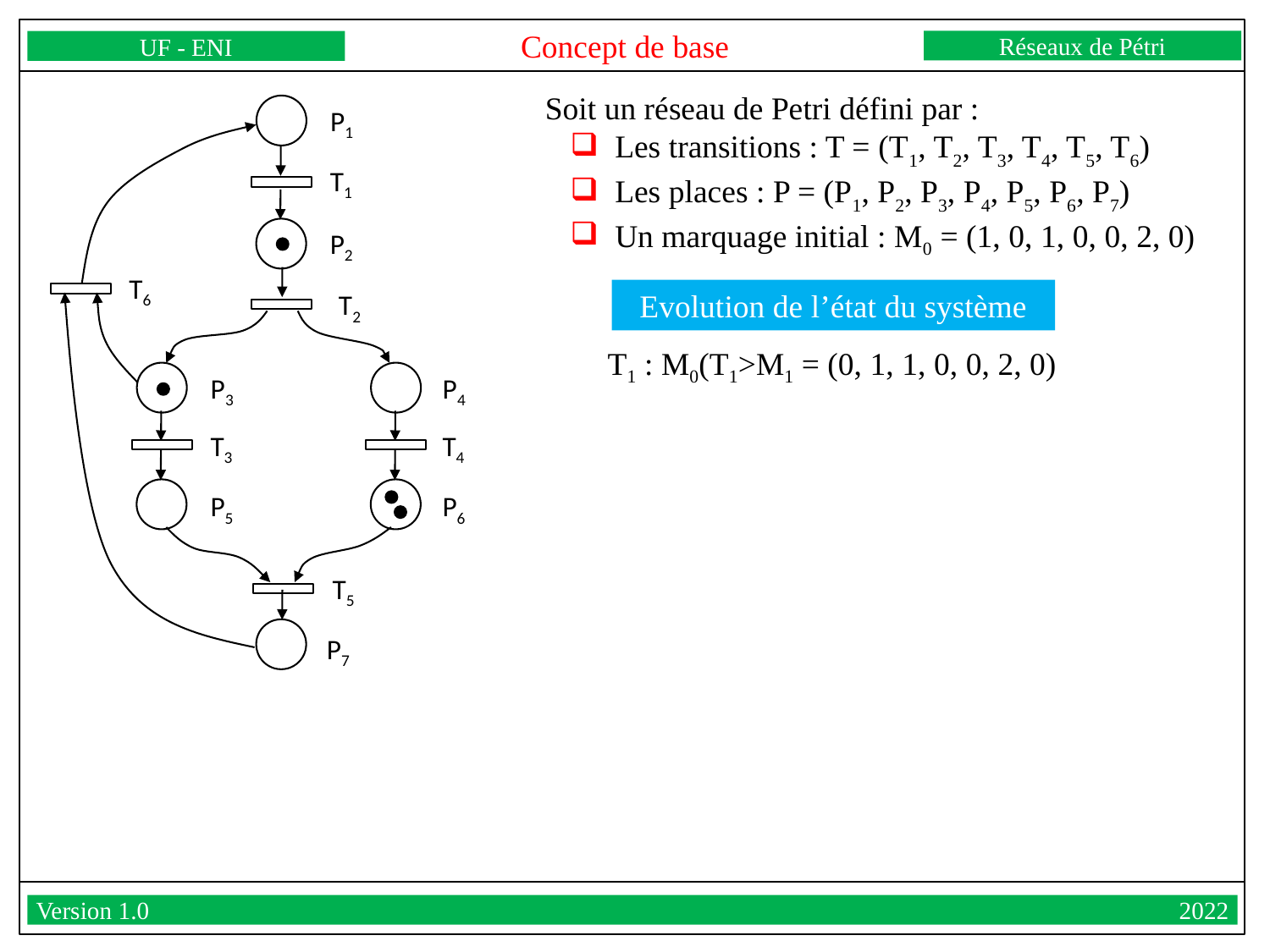

Concept de base
Réseaux de Pétri
UF - ENI
Version 1.0									2022
Soit un réseau de Petri défini par :
  Les transitions : T = (T1, T2, T3, T4, T5, T6)
  Les places : P = (P1, P2, P3, P4, P5, P6, P7)
  Un marquage initial : M0 = (1, 0, 1, 0, 0, 2, 0)

P1

T1

P2

T6
Evolution de l’état du système
T2

T1 : M0(T1>M1 = (0, 1, 1, 0, 0, 2, 0)
T2 : M1(T2>M2 = (0, 0, 2, 1, 0, 0, 0)
T3 : M2(T3>M3 = (0, 0, 1, 1, 1, 0, 0)
T3 : M3(T3>M4 = (0, 0, 0, 1, 2, 0, 0)
T4 : M4(T4>M5 = (0, 0, 0, 0, 2, 1, 0)
T5 : M5(T5>M6 = (0, 0, 0, 0, 1, 0, 1)

P3
P4

T3
T4

P5
P6

T5

P7